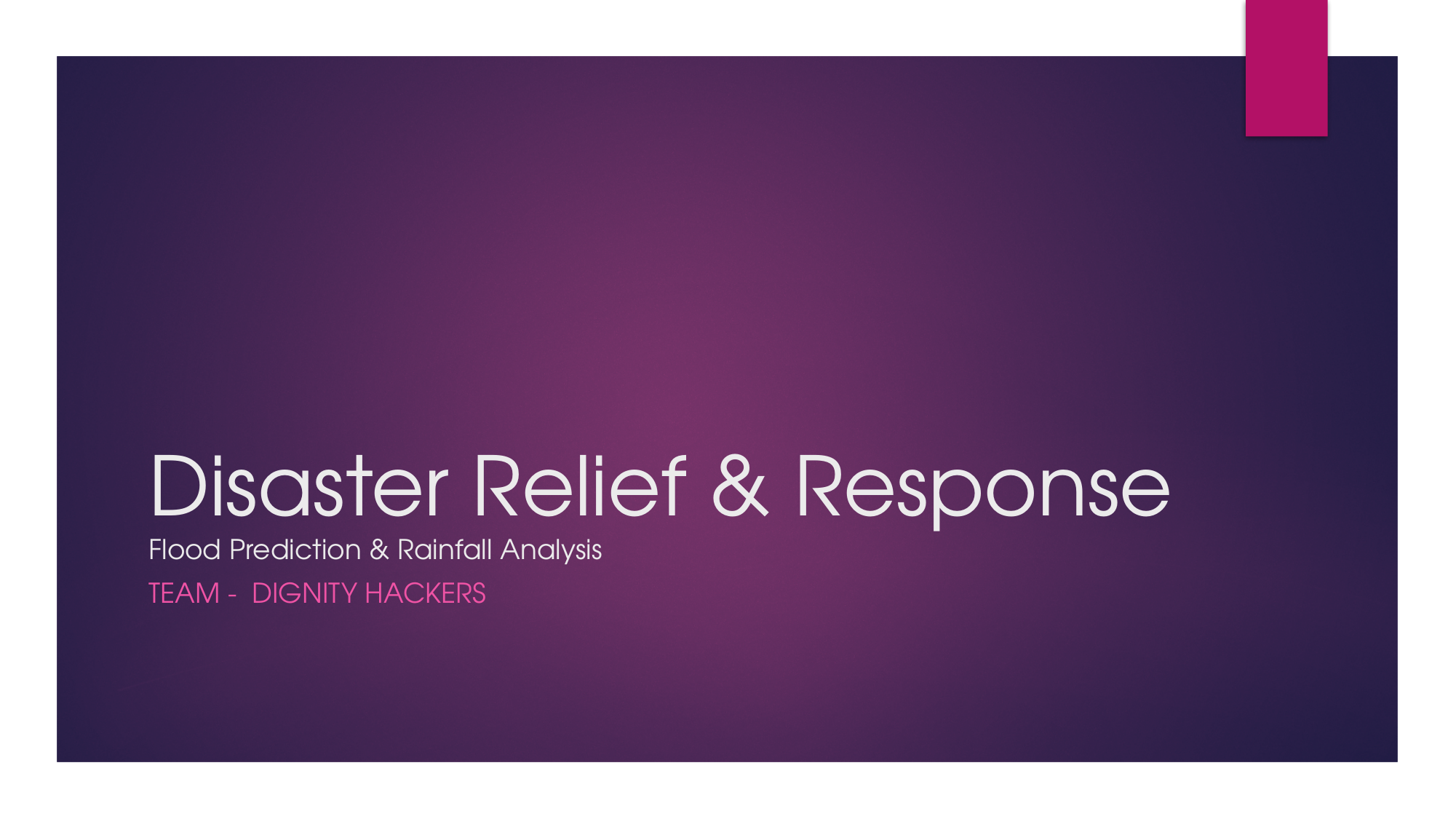

# Disaster Relief & Response Flood Prediction & Rainfall Analysis
Team -  Dignity Hackers